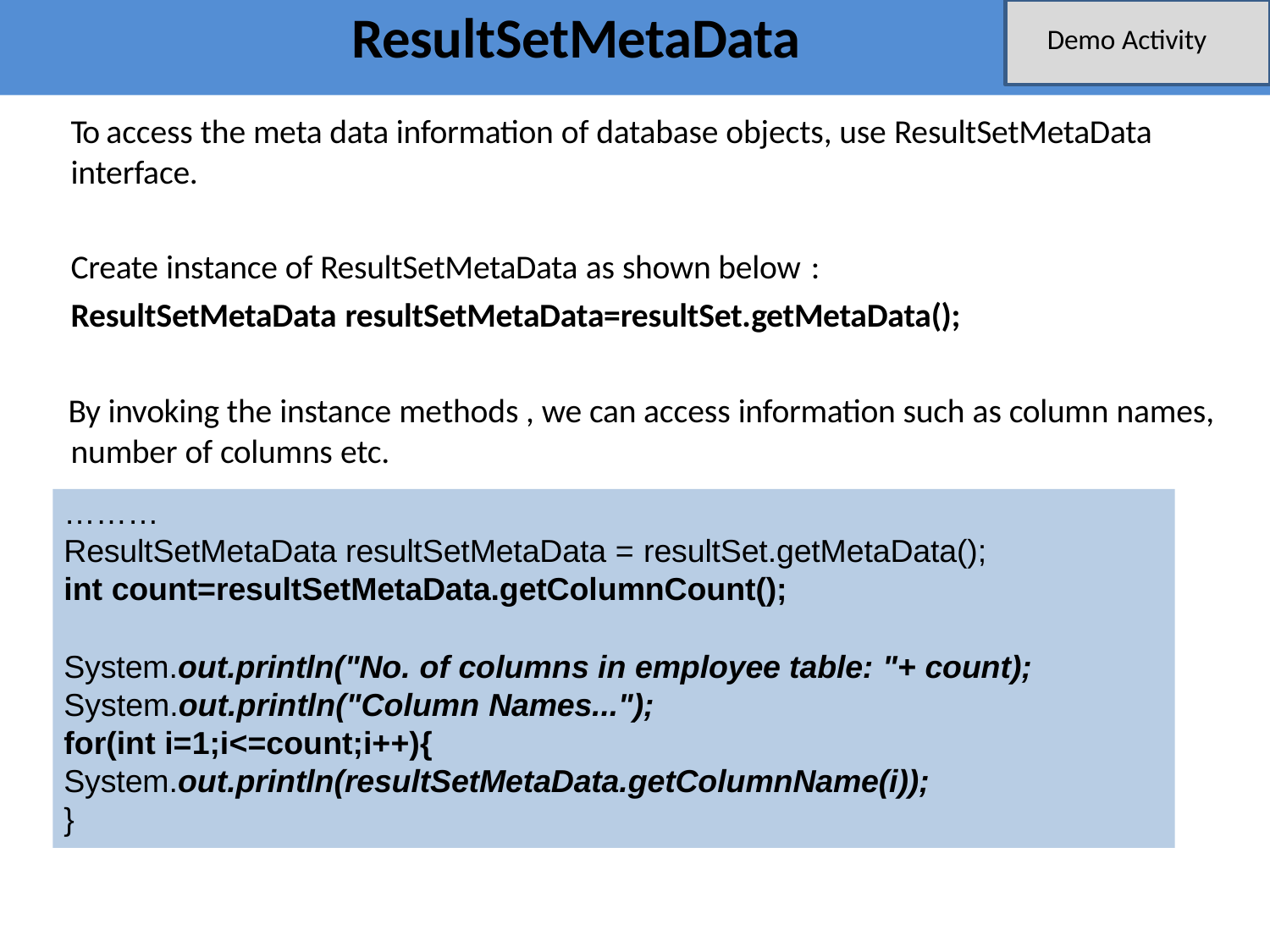

# ResultSetMetaData

Demo Activity
To access the meta data information of database objects, use ResultSetMetaData  interface.

Create instance of ResultSetMetaData as shown below :
ResultSetMetaData resultSetMetaData=resultSet.getMetaData();

By invoking the instance methods , we can access information such as column names,  number of columns etc.
………
ResultSetMetaData resultSetMetaData = resultSet.getMetaData();
int count=resultSetMetaData.getColumnCount();

System.out.println("No. of columns in employee table: "+ count);
System.out.println("Column Names...");
for(int i=1;i<=count;i++){
System.out.println(resultSetMetaData.getColumnName(i));
}